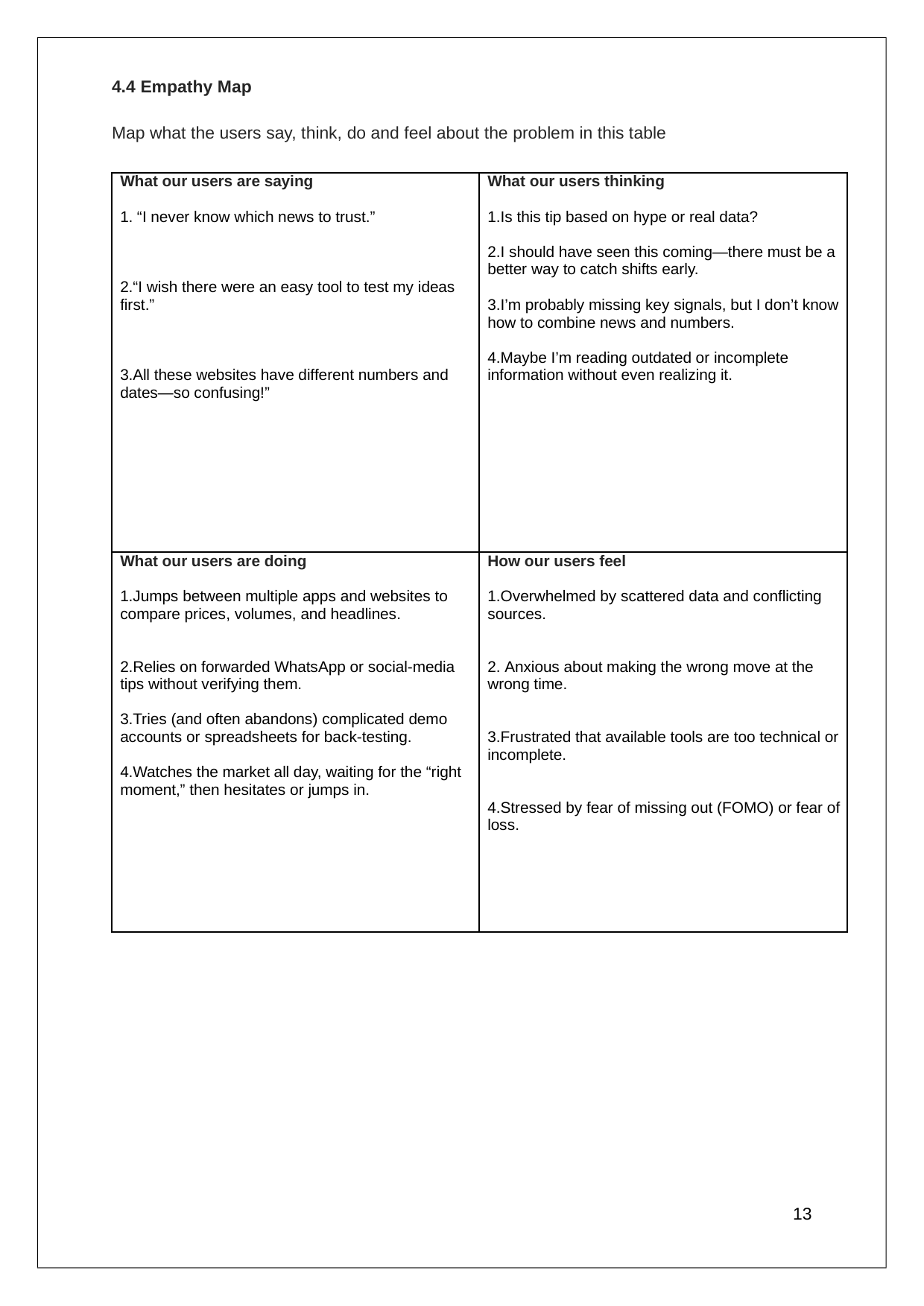

4.4 Empathy Map

Map what the users say, think, do and feel about the problem in this table
| What our users are saying “I never know which news to trust.” “I wish there were an easy tool to test my ideas first.” All these websites have different numbers and dates—so confusing!” | What our users thinking Is this tip based on hype or real data? I should have seen this coming—there must be a better way to catch shifts early. I’m probably missing key signals, but I don’t know how to combine news and numbers. Maybe I’m reading outdated or incomplete information without even realizing it. |
| --- | --- |
| What our users are doing Jumps between multiple apps and websites to compare prices, volumes, and headlines. Relies on forwarded WhatsApp or social-media tips without verifying them. Tries (and often abandons) complicated demo accounts or spreadsheets for back-testing. Watches the market all day, waiting for the “right moment,” then hesitates or jumps in. | How our users feel Overwhelmed by scattered data and conflicting sources. Anxious about making the wrong move at the wrong time. Frustrated that available tools are too technical or incomplete. Stressed by fear of missing out (FOMO) or fear of loss. |
13